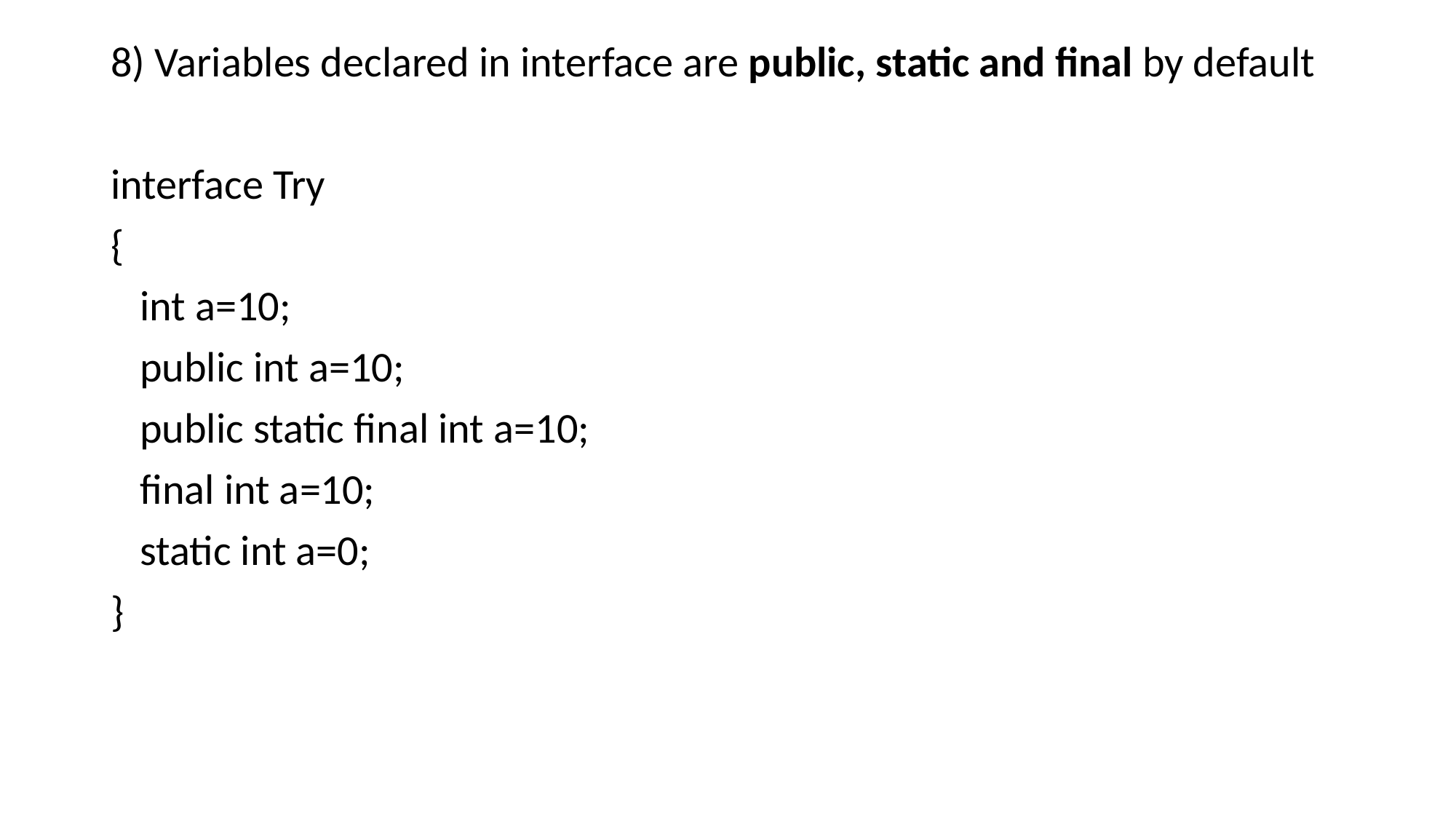

8) Variables declared in interface are public, static and final by default

interface Try
{
   int a=10;
   public int a=10;
   public static final int a=10;
   final int a=10;
   static int a=0;
}